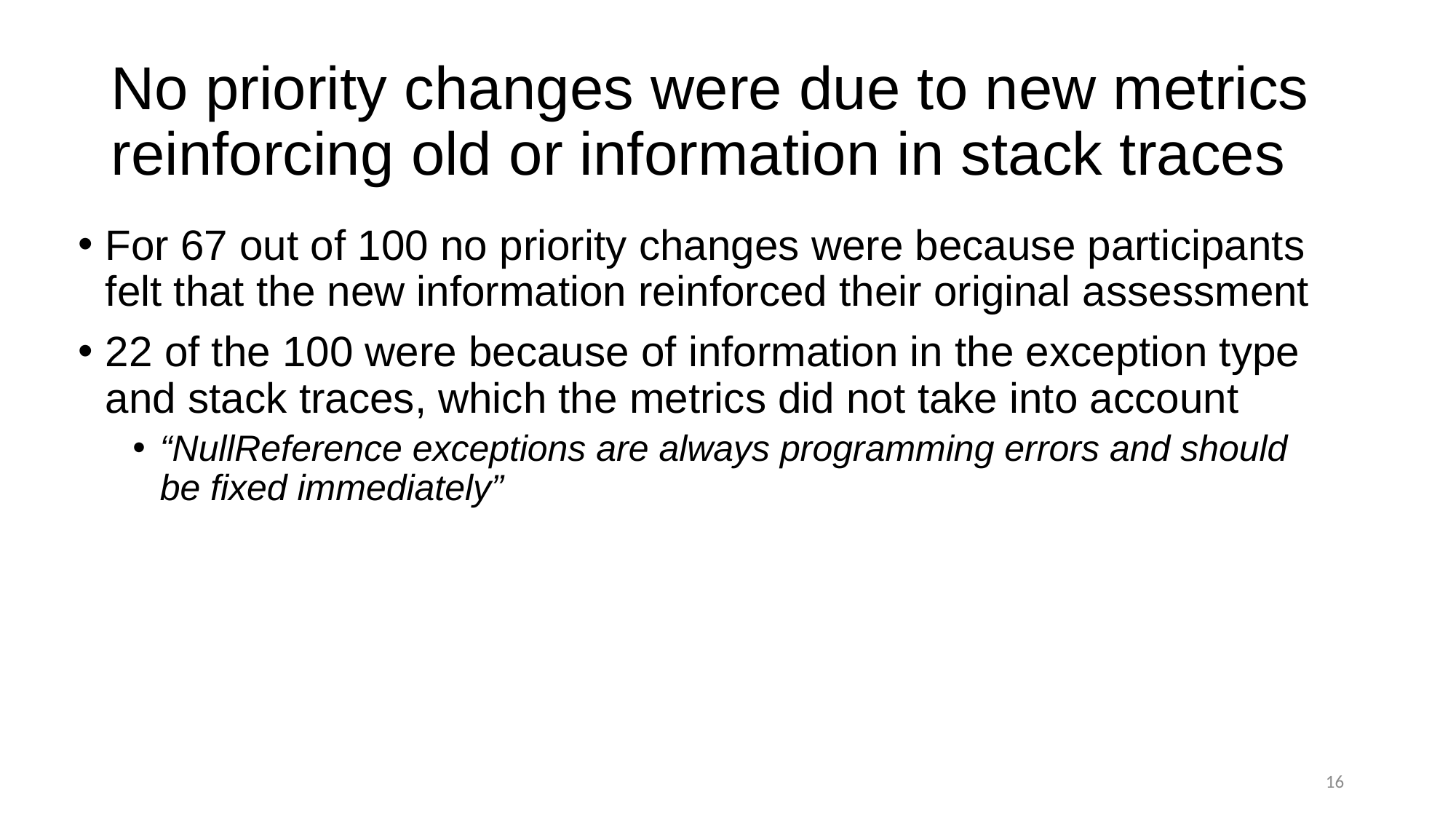

# No priority changes were due to new metrics reinforcing old or information in stack traces
For 67 out of 100 no priority changes were because participants felt that the new information reinforced their original assessment
22 of the 100 were because of information in the exception type and stack traces, which the metrics did not take into account
“NullReference exceptions are always programming errors and should be fixed immediately”
16